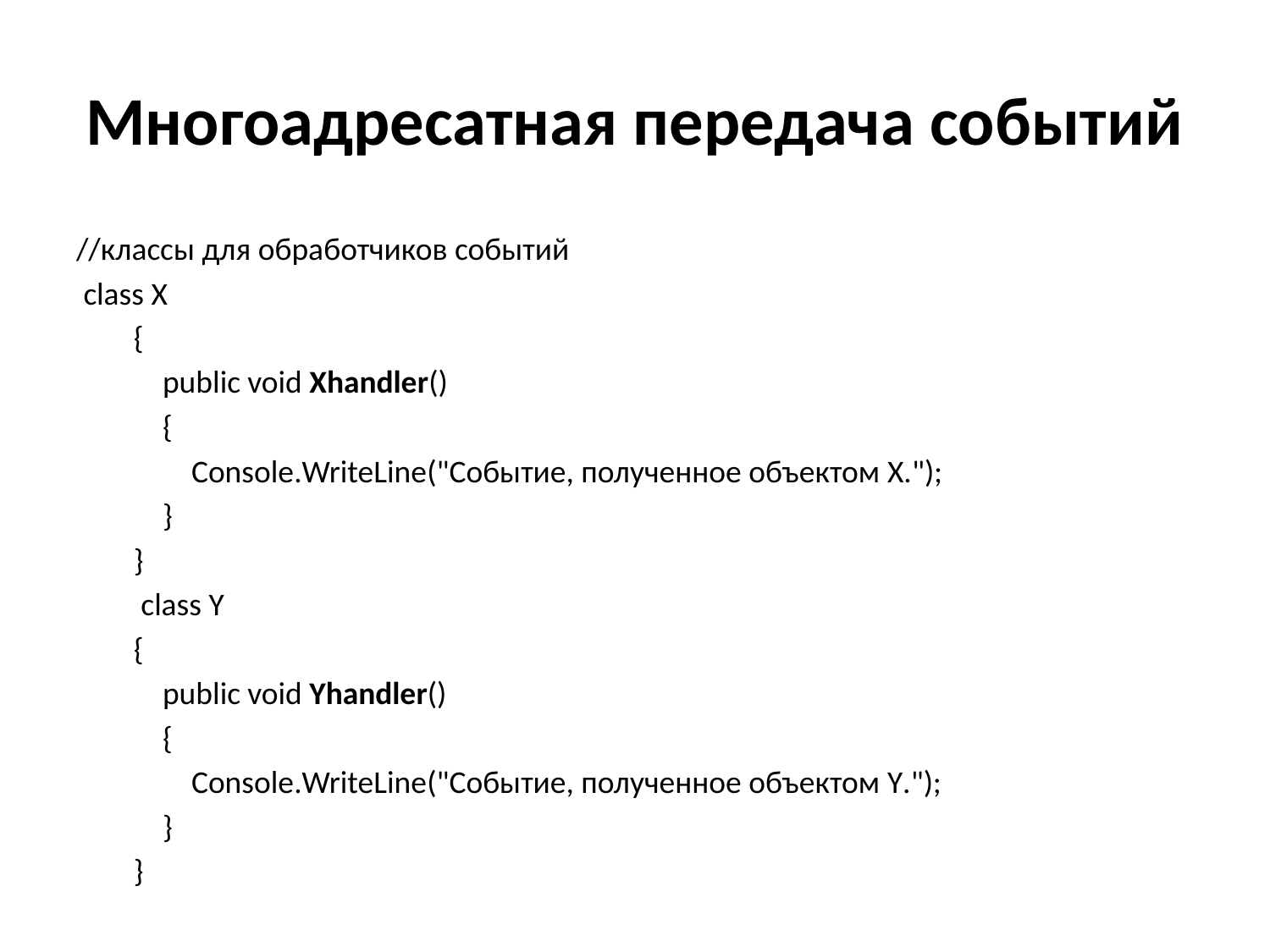

# Многоадресатная передача событий
//классы для обработчиков событий
 class X
        {
            public void Xhandler()
            {
                Console.WriteLine("Событие, полученное объектом X.");
            }
        }
         class Y
        {
            public void Yhandler()
            {
                Console.WriteLine("Событие, полученное объектом Y.");
            }
        }